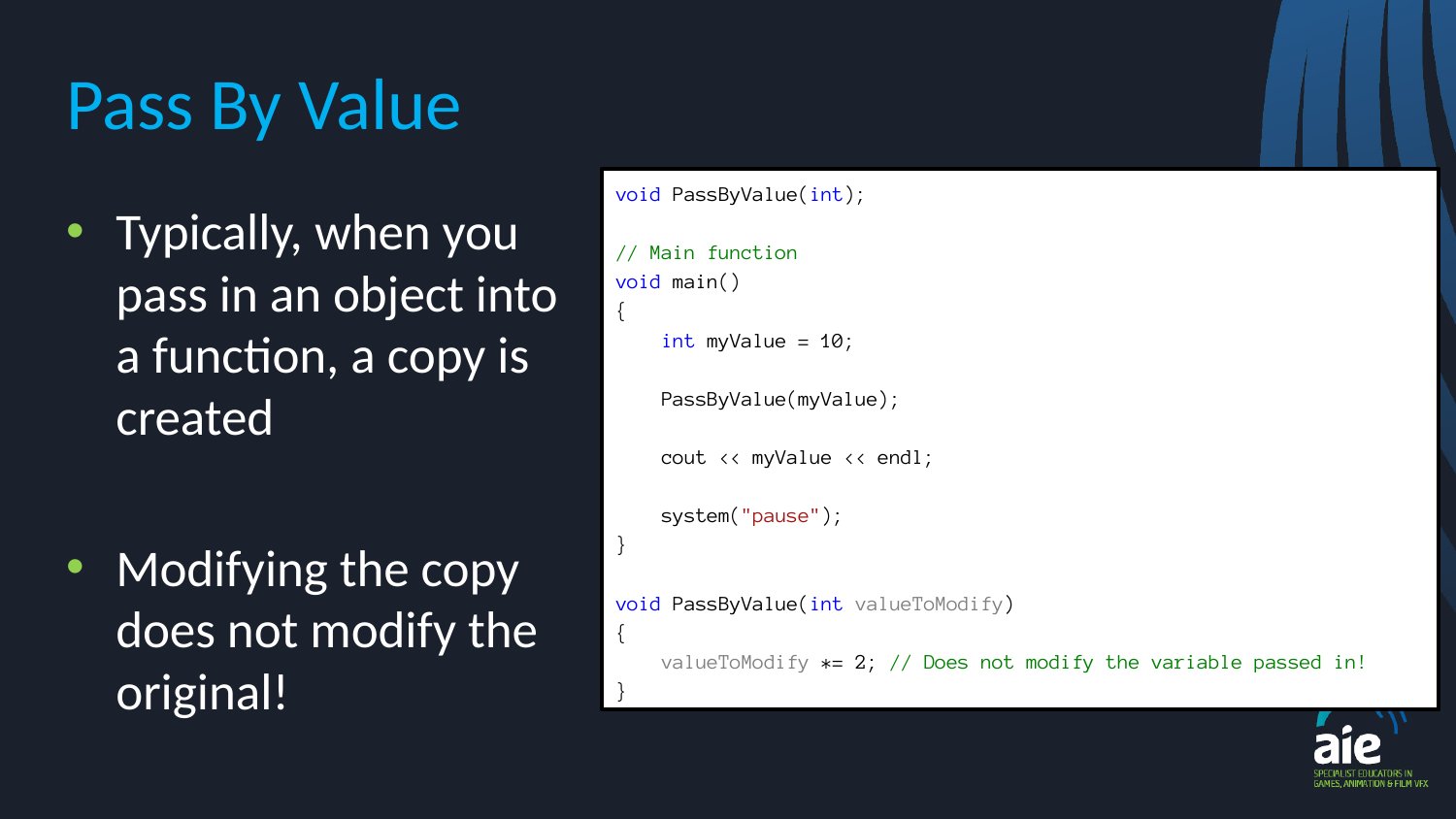

# Pass By Value
void PassByValue(int);

// Main function
void main()
{
    int myValue = 10;

    PassByValue(myValue);

    cout << myValue << endl;

    system("pause");
}

void PassByValue(int valueToModify)
{
    valueToModify *= 2; // Does not modify the variable passed in!
}
Typically, when you pass in an object into a function, a copy is created

Modifying the copy does not modify the original!